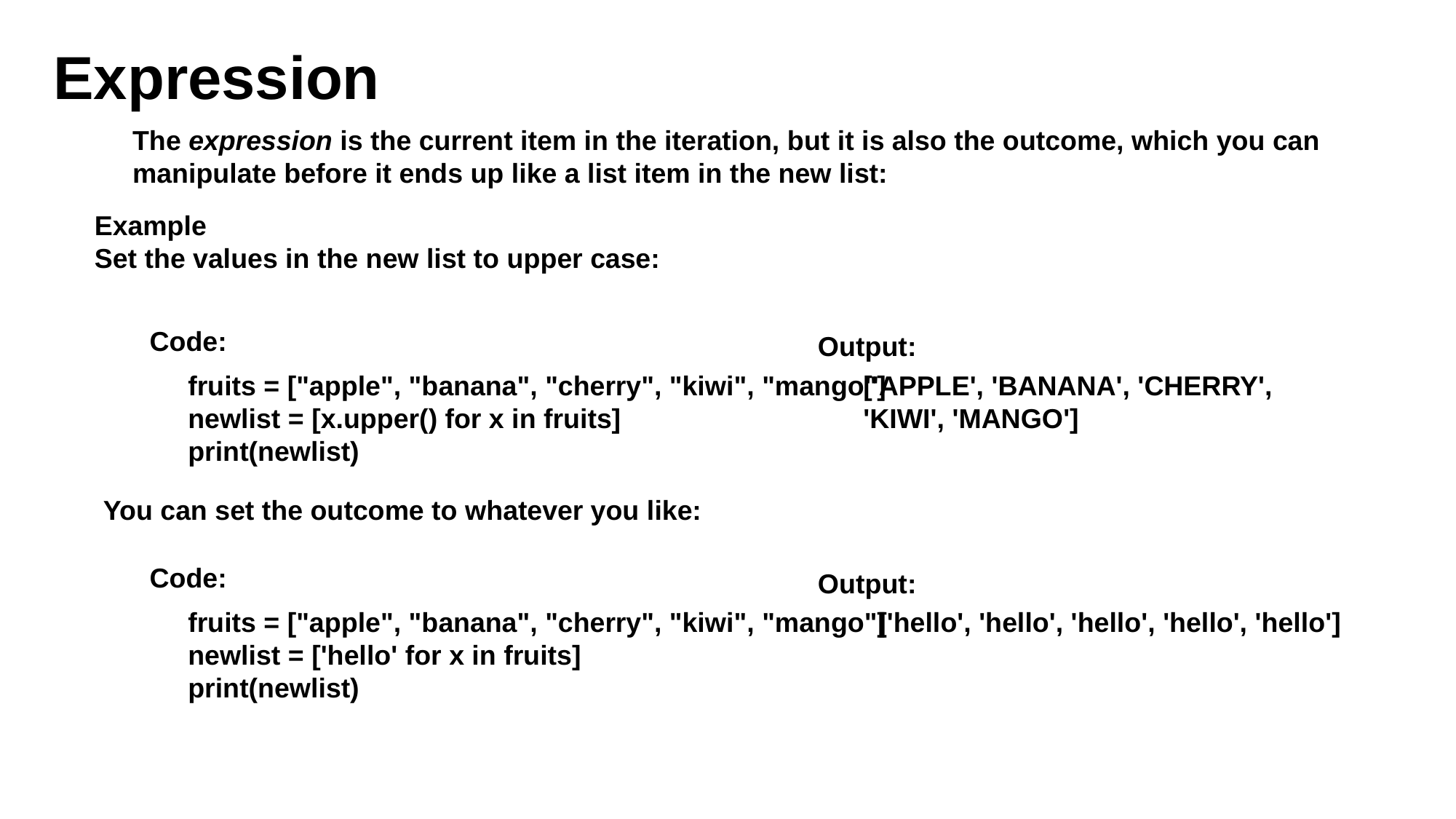

Expression
The expression is the current item in the iteration, but it is also the outcome, which you can manipulate before it ends up like a list item in the new list:
Example
Set the values in the new list to upper case:
Code:
Output:
fruits = ["apple", "banana", "cherry", "kiwi", "mango"]
newlist = [x.upper() for x in fruits]
print(newlist)
['APPLE', 'BANANA', 'CHERRY', 'KIWI', 'MANGO']
You can set the outcome to whatever you like:
Code:
Output:
fruits = ["apple", "banana", "cherry", "kiwi", "mango"]
newlist = ['hello' for x in fruits]
print(newlist)
['hello', 'hello', 'hello', 'hello', 'hello']